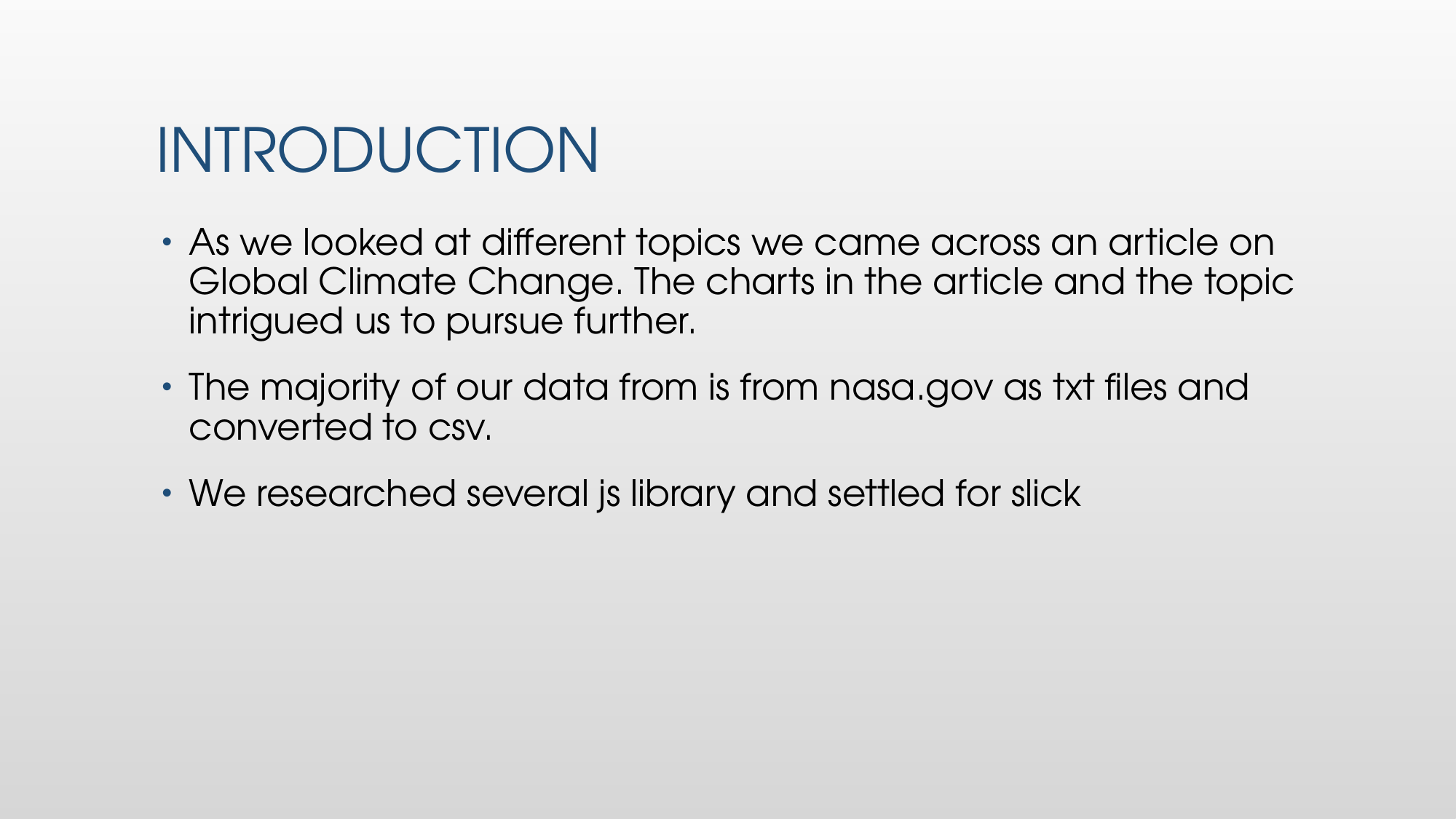

# Introduction
As we looked at different topics we came across an article on Global Climate Change. The charts in the article and the topic intrigued us to pursue further.
The majority of our data from is from nasa.gov as txt files and converted to csv.
We researched several js library and settled for slick